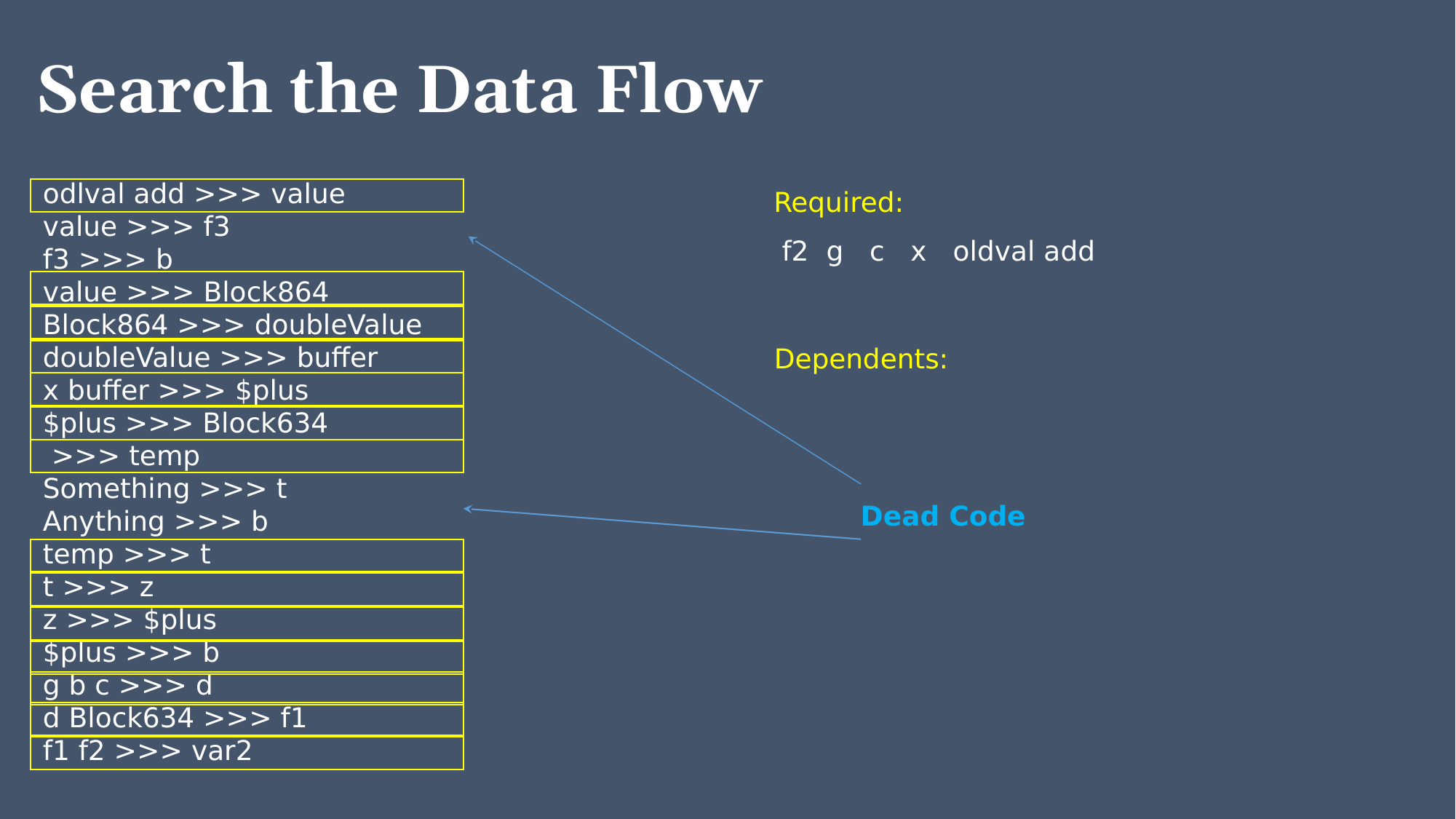

# Search the Data Flow
odlval add >>> value
value >>> f3
f3 >>> b
value >>> Block864 
Block864 >>> doubleValue 
doubleValue >>> buffer 
x buffer >>> $plus 
$plus >>> Block634 
 >>> temp
Something >>> t
Anything >>> b
temp >>> t 
t >>> z 
z >>> $plus 
$plus >>> b 
g b c >>> d 
d Block634 >>> f1
f1 f2 >>> var2

Required:
f2 Block634 g   c    t
f2 Block634 g   c    temp
var2
f2 Block634 g   b   c
f2  g   c   x   oldval add
f2 d Block634
f2 Block634 g   c
f1 f2
f2  g   c   x   Block364
f2 Block634 g   c   z
f2  g   c   x   value
f2  g   c   x   doubleValue
f2 Block634 g   c   $plus
f2  g   c   x   buffer
f2  g   c   $plus

Dependents:

 temp
 $plus

  oldval add
 $plus
f1 f2

d Block634
  doubleValue
 Block864
 t
 x  buffer

  z

g   b   c

 value

Dead Code